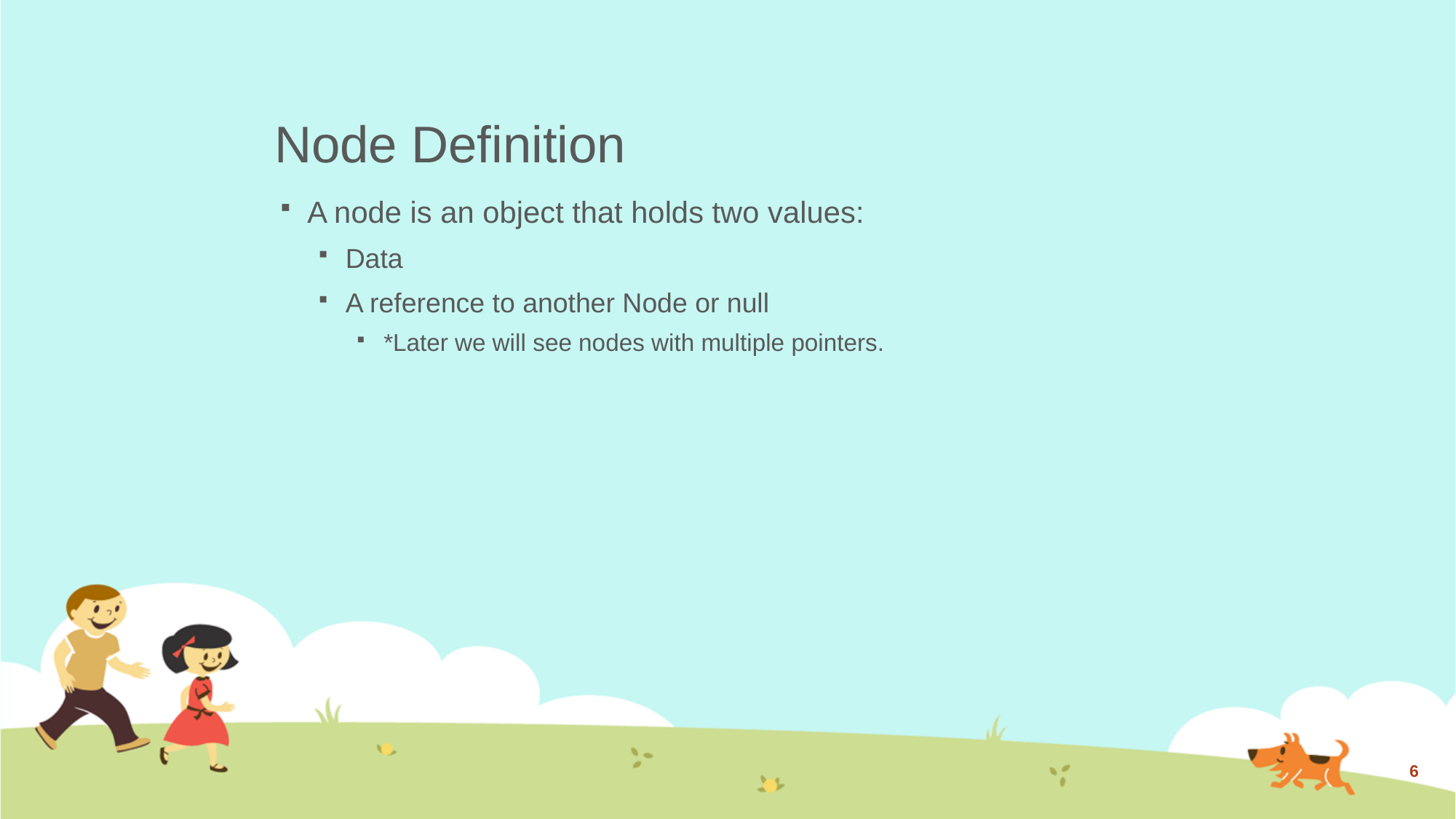

# Node Definition
A node is an object that holds two values:
Data
A reference to another Node or null
*Later we will see nodes with multiple pointers.

6